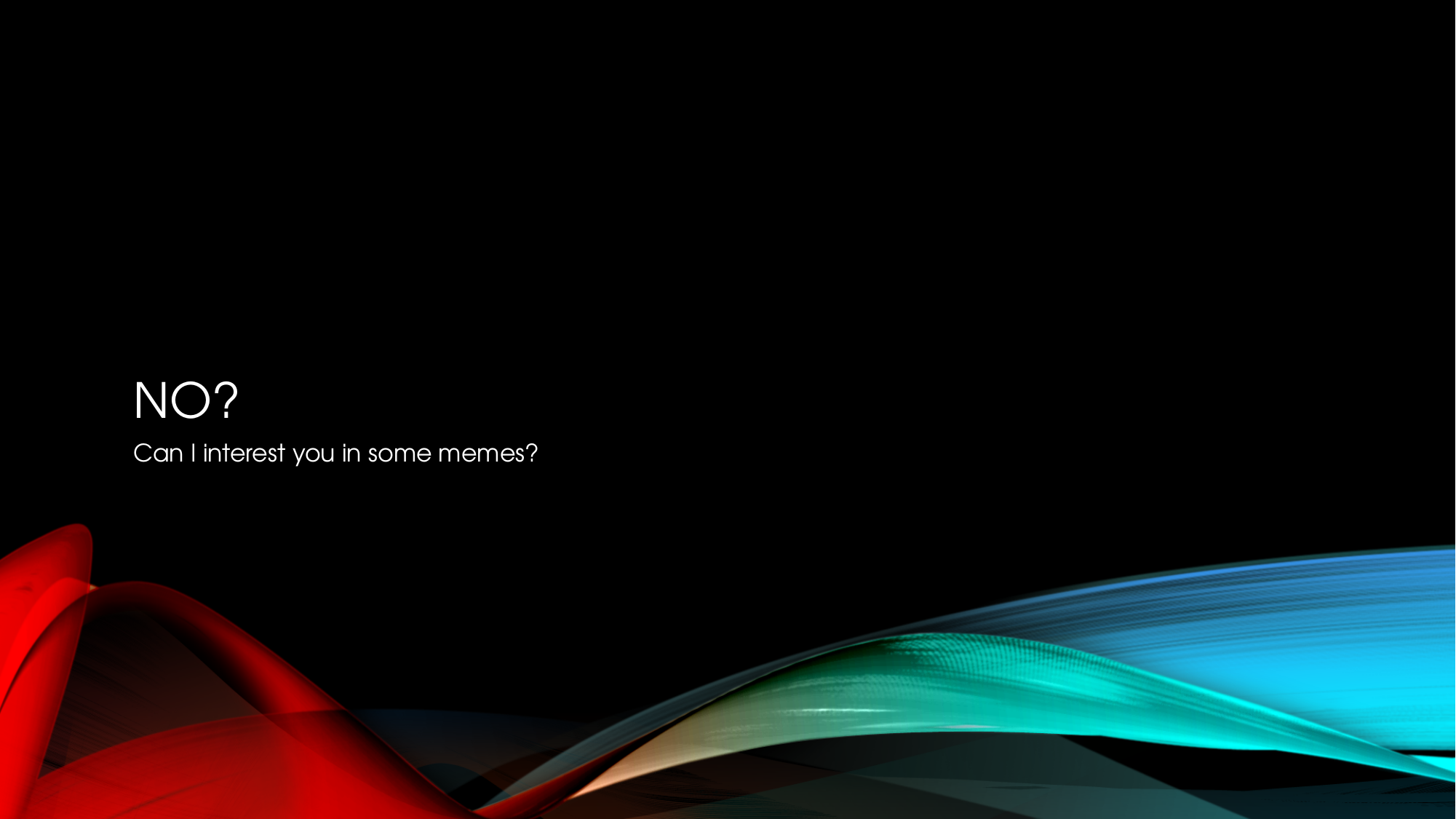

# NO?
Can I interest you in some memes?